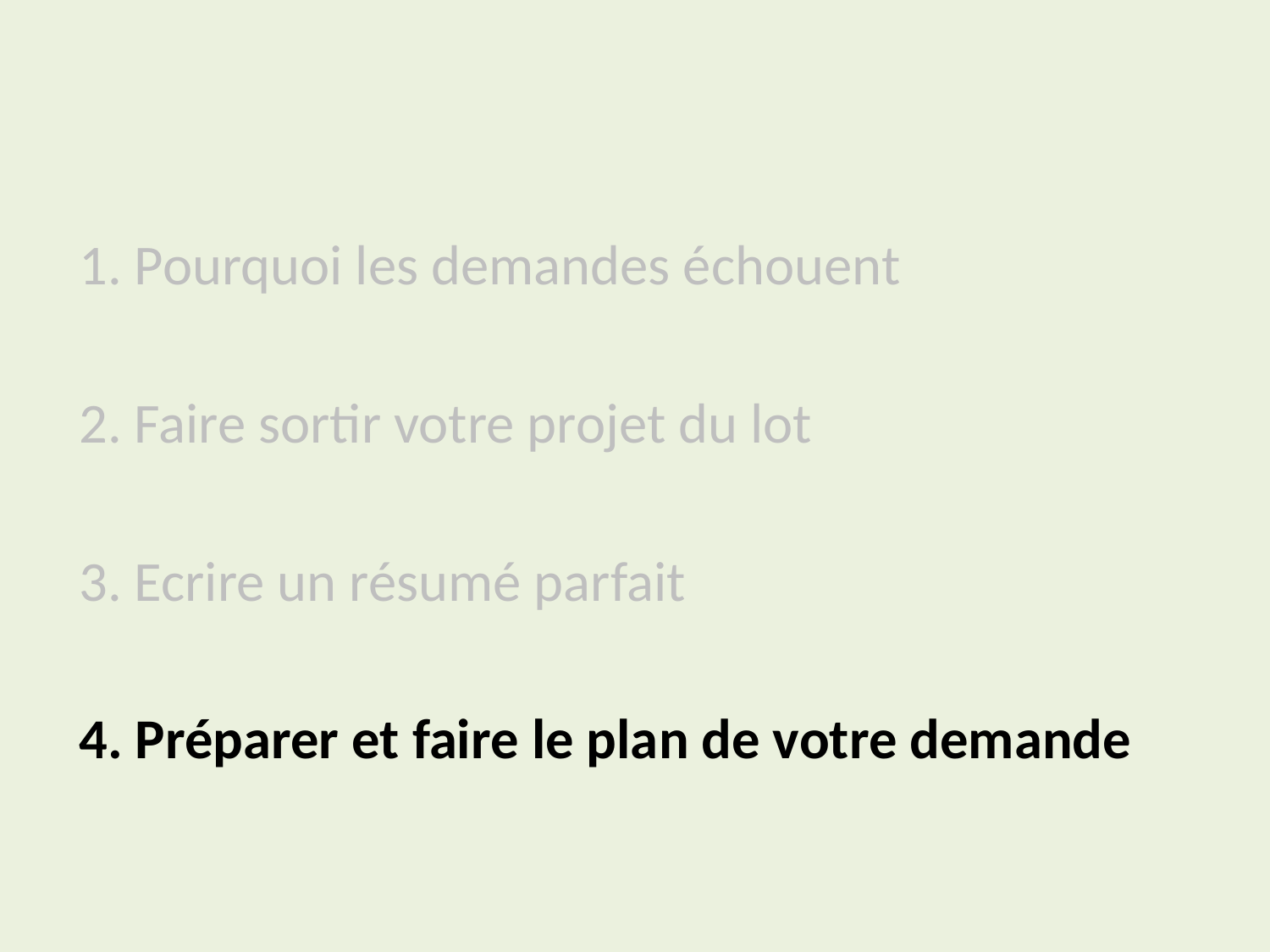

1. Pourquoi les demandes échouent

2. Faire sortir votre projet du lot

3. Ecrire un résumé parfait

4. Préparer et faire le plan de votre demande